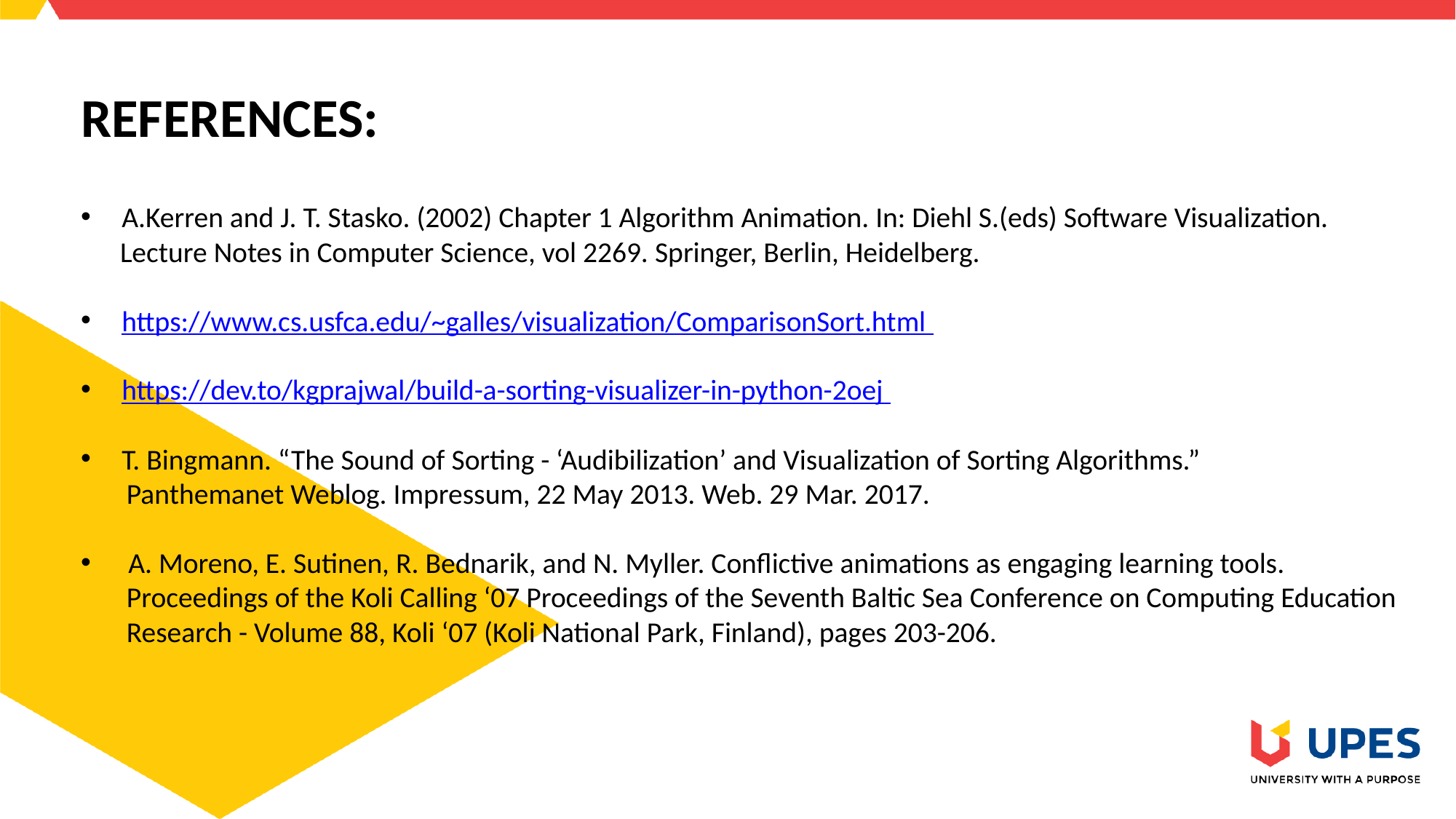

REFERENCES:

A.Kerren and J. T. Stasko. (2002) Chapter 1 Algorithm Animation. In: Diehl S.(eds) Software Visualization.
      Lecture Notes in Computer Science, vol 2269. Springer, Berlin, Heidelberg.

https://www.cs.usfca.edu/~galles/visualization/ComparisonSort.html

https://dev.to/kgprajwal/build-a-sorting-visualizer-in-python-2oej

T. Bingmann. “The Sound of Sorting - ‘Audibilization’ and Visualization of Sorting Algorithms.”
       Panthemanet Weblog. Impressum, 22 May 2013. Web. 29 Mar. 2017.

 A. Moreno, E. Sutinen, R. Bednarik, and N. Myller. Conflictive animations as engaging learning tools.
       Proceedings of the Koli Calling ‘07 Proceedings of the Seventh Baltic Sea Conference on Computing Education
       Research - Volume 88, Koli ‘07 (Koli National Park, Finland), pages 203-206.